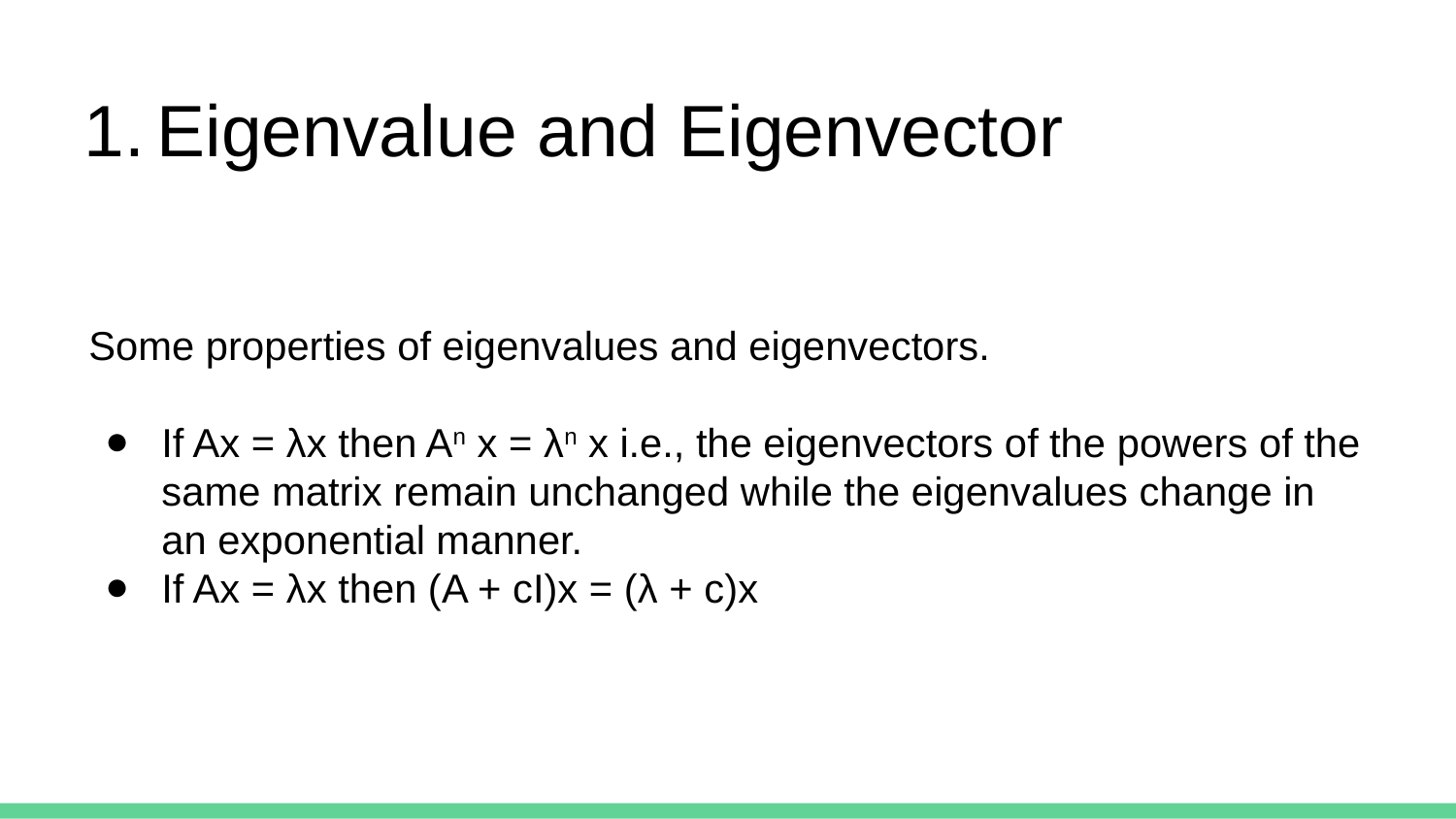

Eigenvalue and Eigenvector

Some properties of eigenvalues and eigenvectors.

If Ax = λx then An x = λn x i.e., the eigenvectors of the powers of the same matrix remain unchanged while the eigenvalues change in an exponential manner.
If Ax = λx then (A + cI)x = (λ + c)x